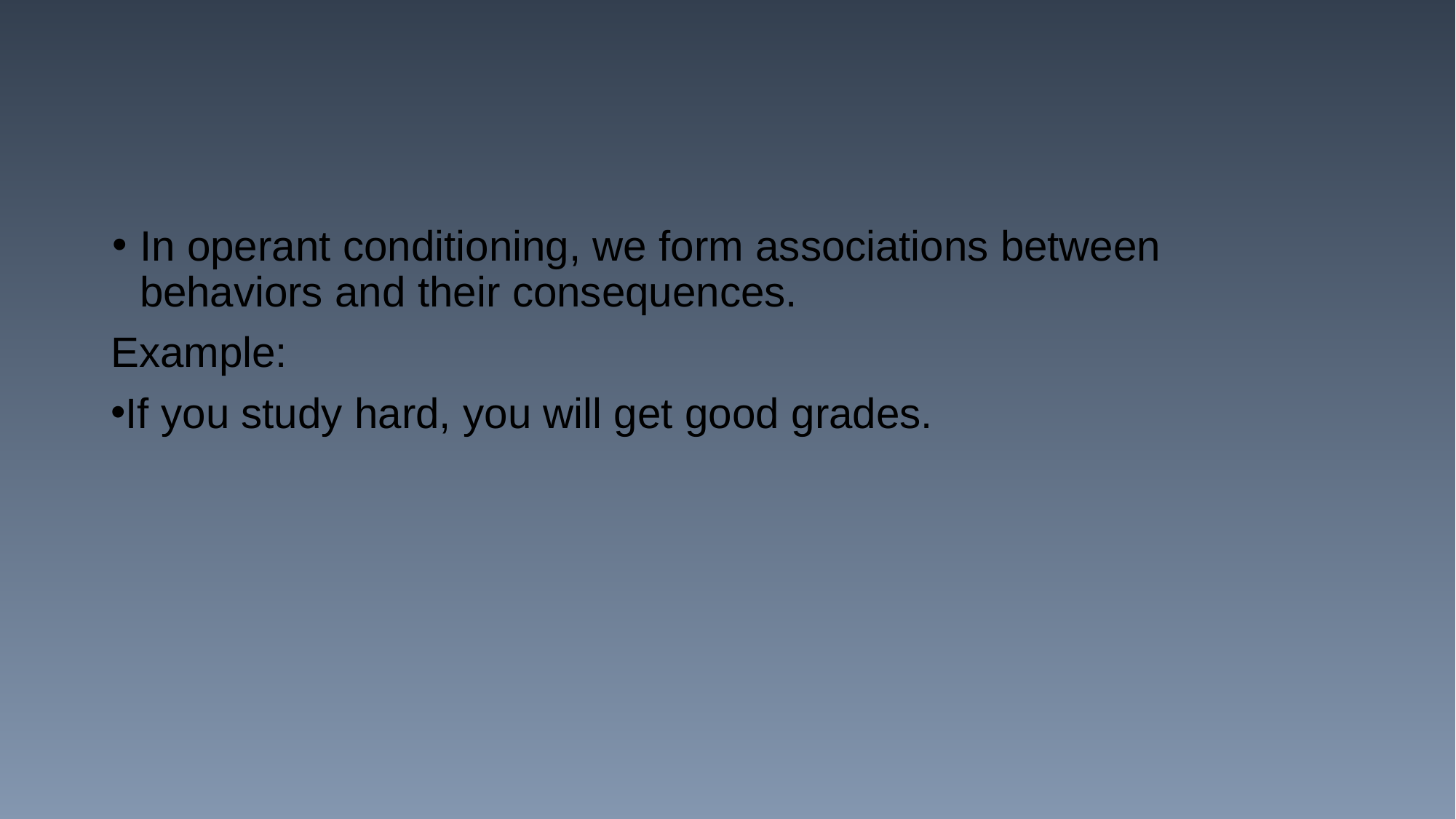

#
In operant conditioning, we form associations between behaviors and their consequences.
Example:
If you study hard, you will get good grades.